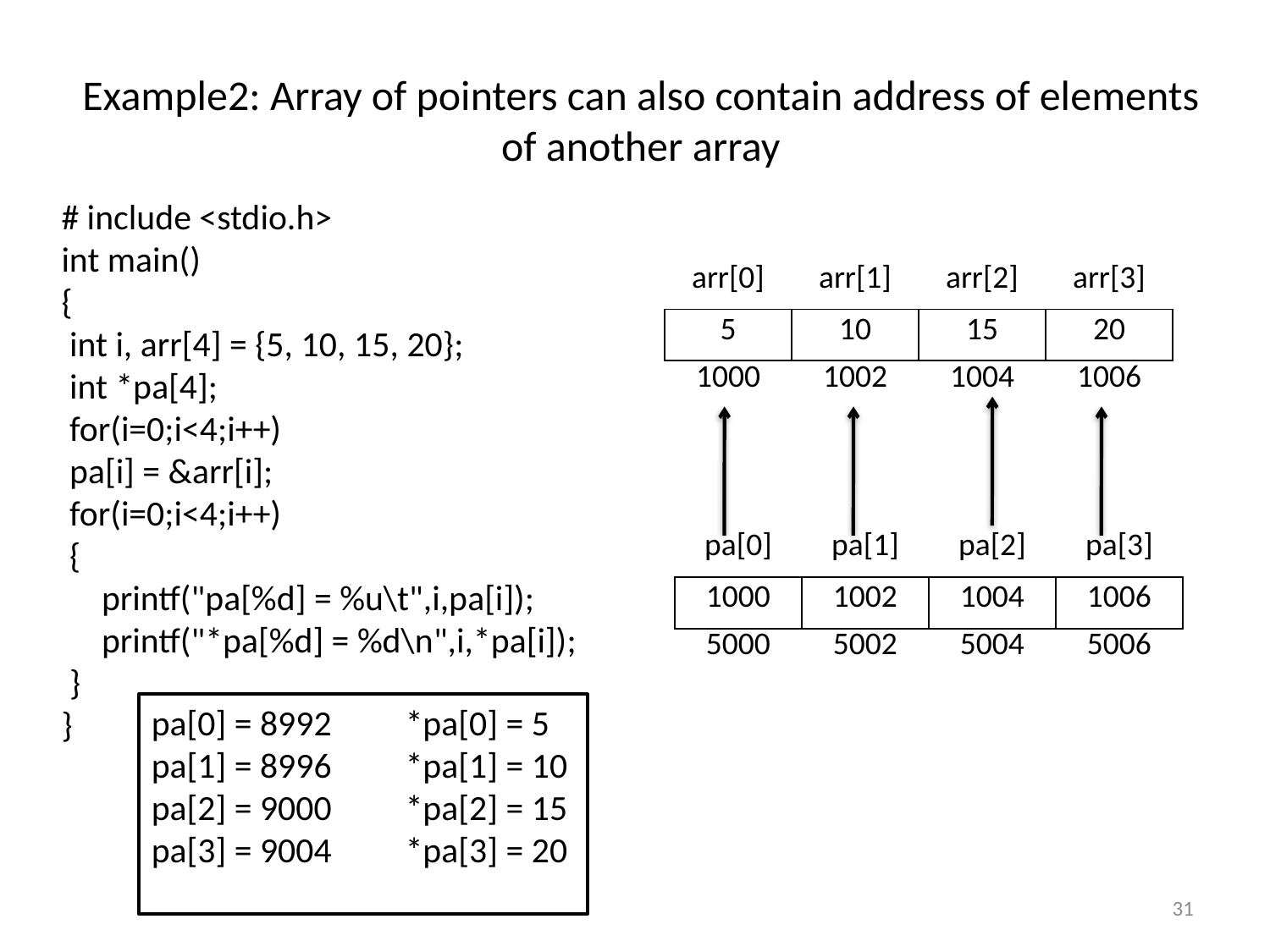

# Example2: Array of pointers can also contain address of elements of another array
# include <stdio.h>
int main()
{
 int i, arr[4] = {5, 10, 15, 20};
 int *pa[4];
 for(i=0;i<4;i++)
 pa[i] = &arr[i];
 for(i=0;i<4;i++)
 {
     printf("pa[%d] = %u\t",i,pa[i]);
     printf("*pa[%d] = %d\n",i,*pa[i]);
 }
}
| arr[0] | arr[1] | arr[2] | arr[3] |
| --- | --- | --- | --- |
| 5 | 10 | 15 | 20 |
| 1000 | 1002 | 1004 | 1006 |
| --- | --- | --- | --- |
| pa[0] | pa[1] | pa[2] | pa[3] |
| --- | --- | --- | --- |
| 1000 | 1002 | 1004 | 1006 |
| 5000 | 5002 | 5004 | 5006 |
| --- | --- | --- | --- |
pa[0] = 8992	*pa[0] = 5
pa[1] = 8996	*pa[1] = 10
pa[2] = 9000	*pa[2] = 15
pa[3] = 9004	*pa[3] = 20

31